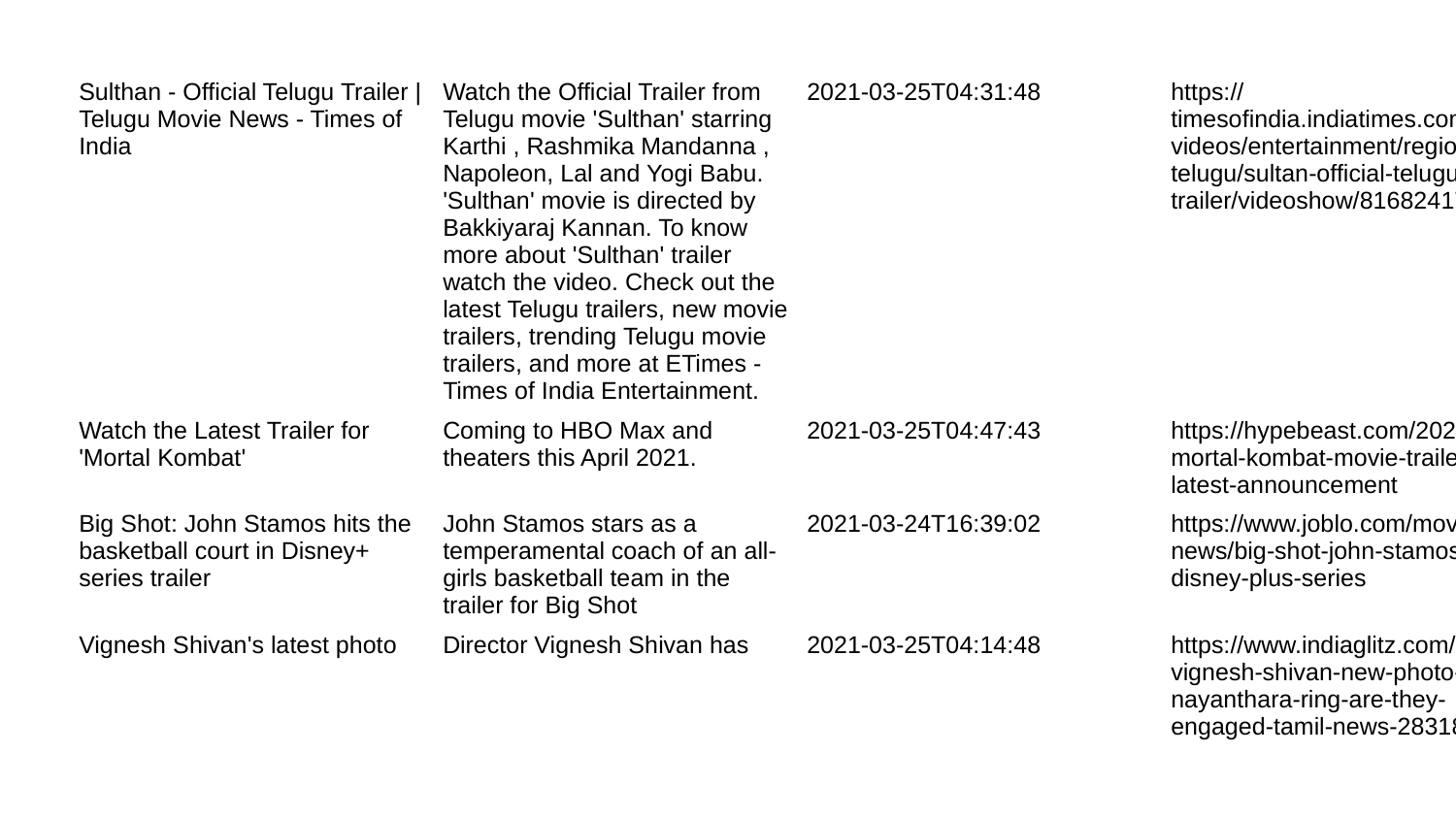

| Sulthan - Official Telugu Trailer | Telugu Movie News - Times of India | Watch the Official Trailer from Telugu movie 'Sulthan' starring Karthi , Rashmika Mandanna , Napoleon, Lal and Yogi Babu. 'Sulthan' movie is directed by Bakkiyaraj Kannan. To know more about 'Sulthan' trailer watch the video. Check out the latest Telugu trailers, new movie trailers, trending Telugu movie trailers, and more at ETimes - Times of India Entertainment. | 2021-03-25T04:31:48 | https://timesofindia.indiatimes.com/videos/entertainment/regional/telugu/sultan-official-telugu-trailer/videoshow/81682417.cms |
| --- | --- | --- | --- |
| Watch the Latest Trailer for 'Mortal Kombat' | Coming to HBO Max and theaters this April 2021. | 2021-03-25T04:47:43 | https://hypebeast.com/2021/3/mortal-kombat-movie-trailer-latest-announcement |
| Big Shot: John Stamos hits the basketball court in Disney+ series trailer | John Stamos stars as a temperamental coach of an all-girls basketball team in the trailer for Big Shot | 2021-03-24T16:39:02 | https://www.joblo.com/movie-news/big-shot-john-stamos-disney-plus-series |
| Vignesh Shivan's latest photo | Director Vignesh Shivan has | 2021-03-25T04:14:48 | https://www.indiaglitz.com/vignesh-shivan-new-photo-nayanthara-ring-are-they-engaged-tamil-news-283182 |